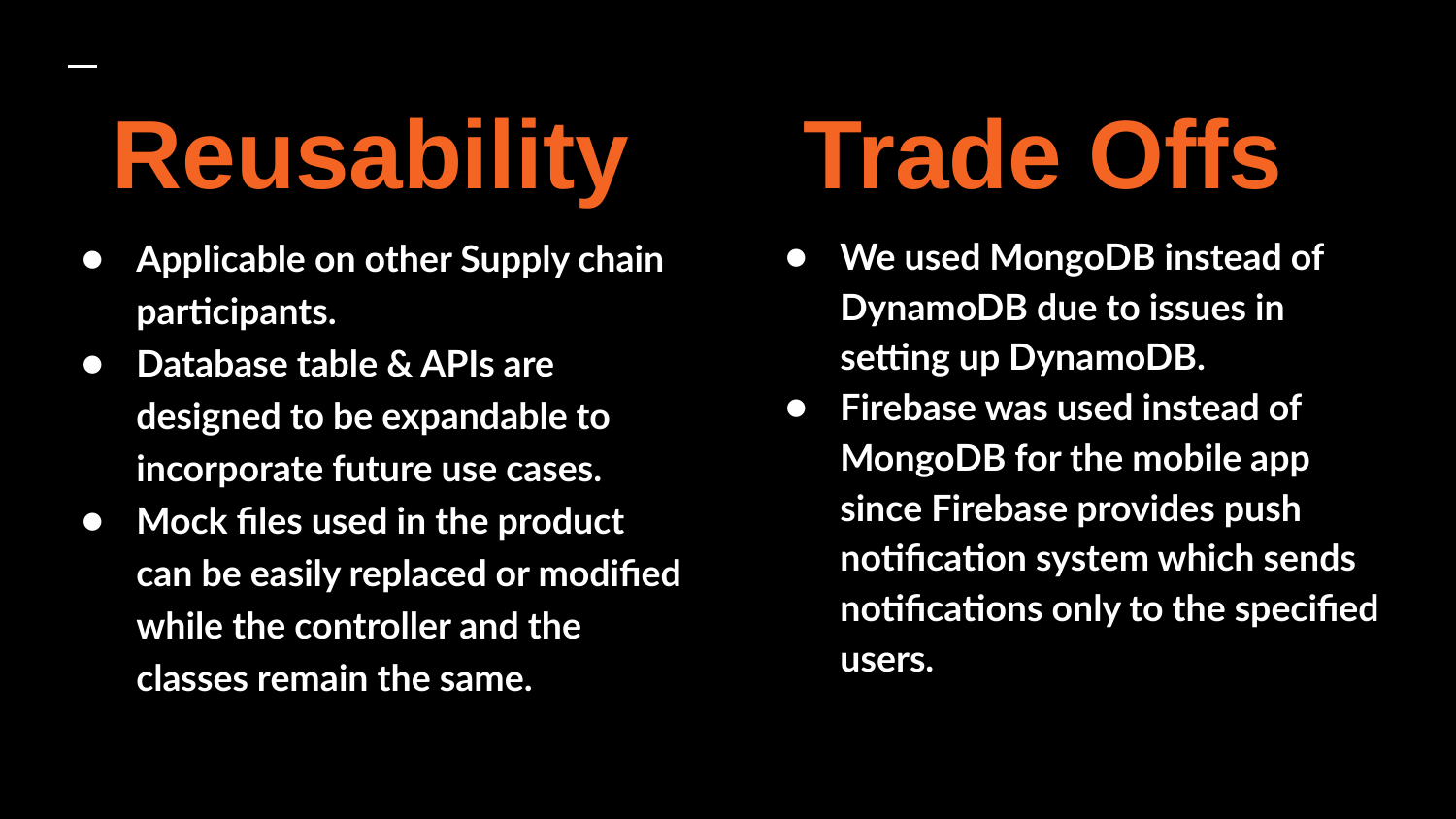

Reusability
Trade Offs
Applicable on other Supply chain participants.
Database table & APIs are designed to be expandable to incorporate future use cases.
Mock files used in the product can be easily replaced or modified while the controller and the classes remain the same.
We used MongoDB instead of DynamoDB due to issues in setting up DynamoDB.
Firebase was used instead of MongoDB for the mobile app since Firebase provides push notification system which sends notifications only to the specified users.